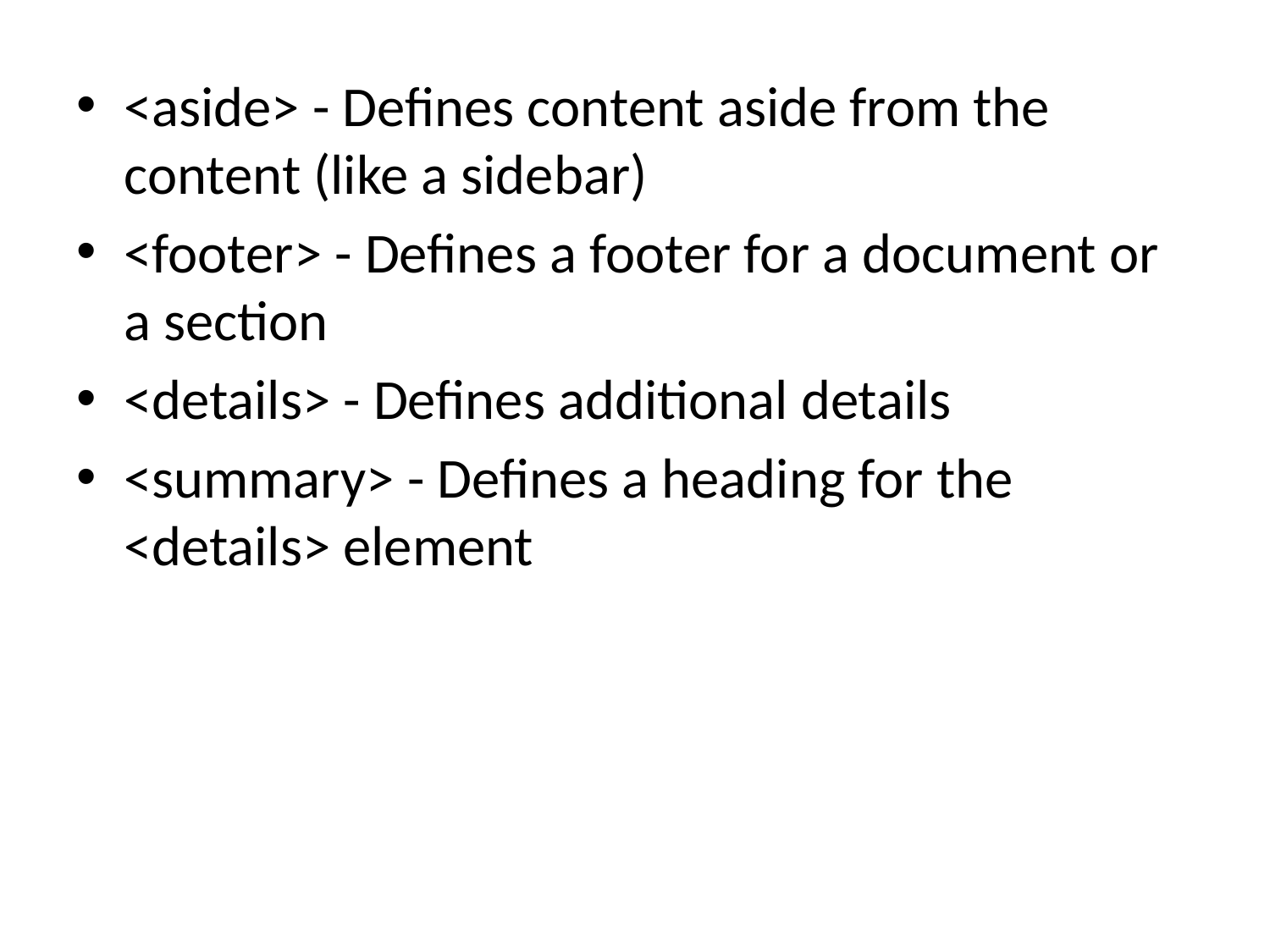

<aside> - Defines content aside from the content (like a sidebar)
<footer> - Defines a footer for a document or a section
<details> - Defines additional details
<summary> - Defines a heading for the <details> element